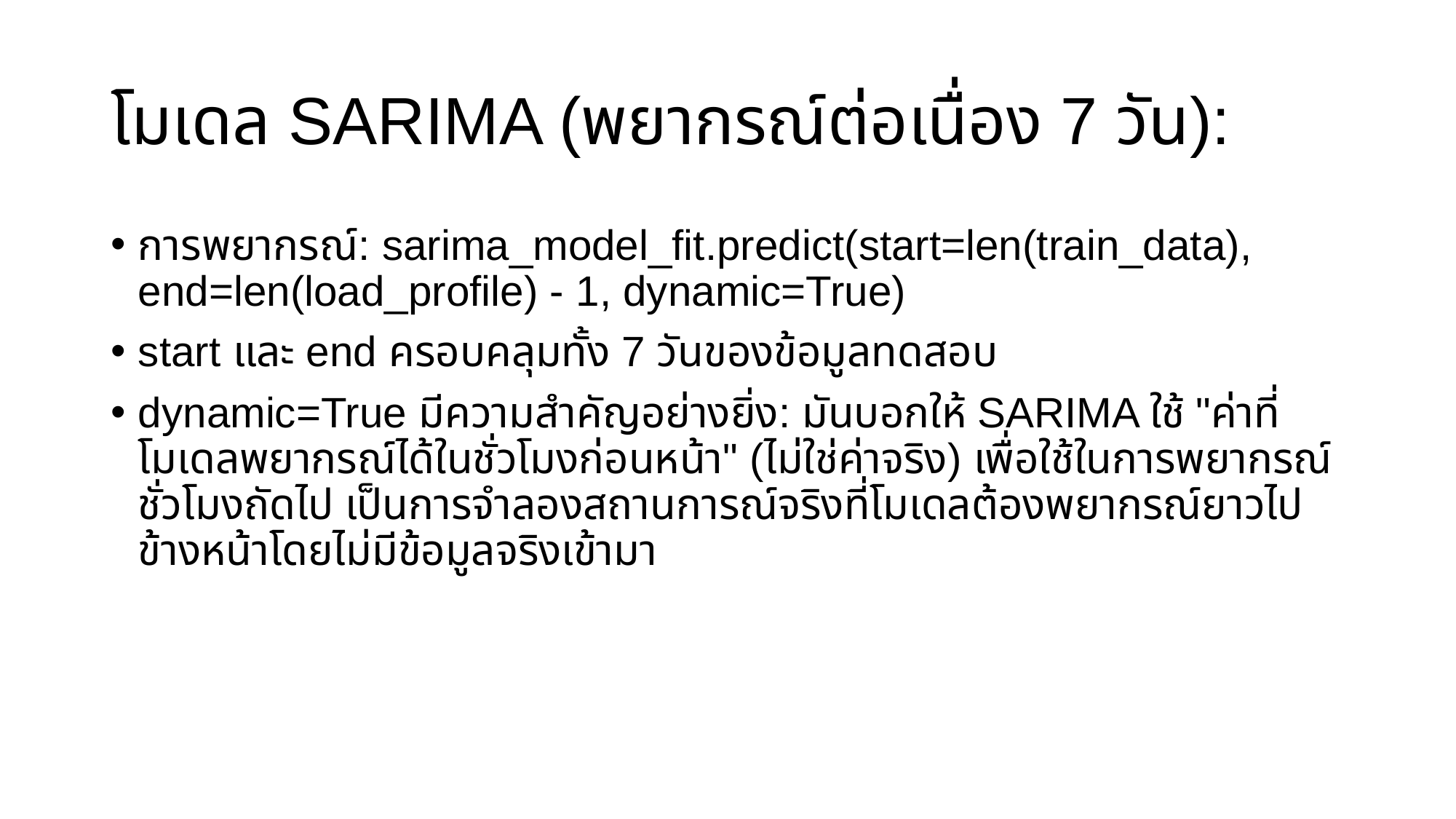

# โมเดล SARIMA (พยากรณ์ต่อเนื่อง 7 วัน):
การพยากรณ์: sarima_model_fit.predict(start=len(train_data), end=len(load_profile) - 1, dynamic=True)
start และ end ครอบคลุมทั้ง 7 วันของข้อมูลทดสอบ
dynamic=True มีความสำคัญอย่างยิ่ง: มันบอกให้ SARIMA ใช้ "ค่าที่โมเดลพยากรณ์ได้ในชั่วโมงก่อนหน้า" (ไม่ใช่ค่าจริง) เพื่อใช้ในการพยากรณ์ชั่วโมงถัดไป เป็นการจำลองสถานการณ์จริงที่โมเดลต้องพยากรณ์ยาวไปข้างหน้าโดยไม่มีข้อมูลจริงเข้ามา